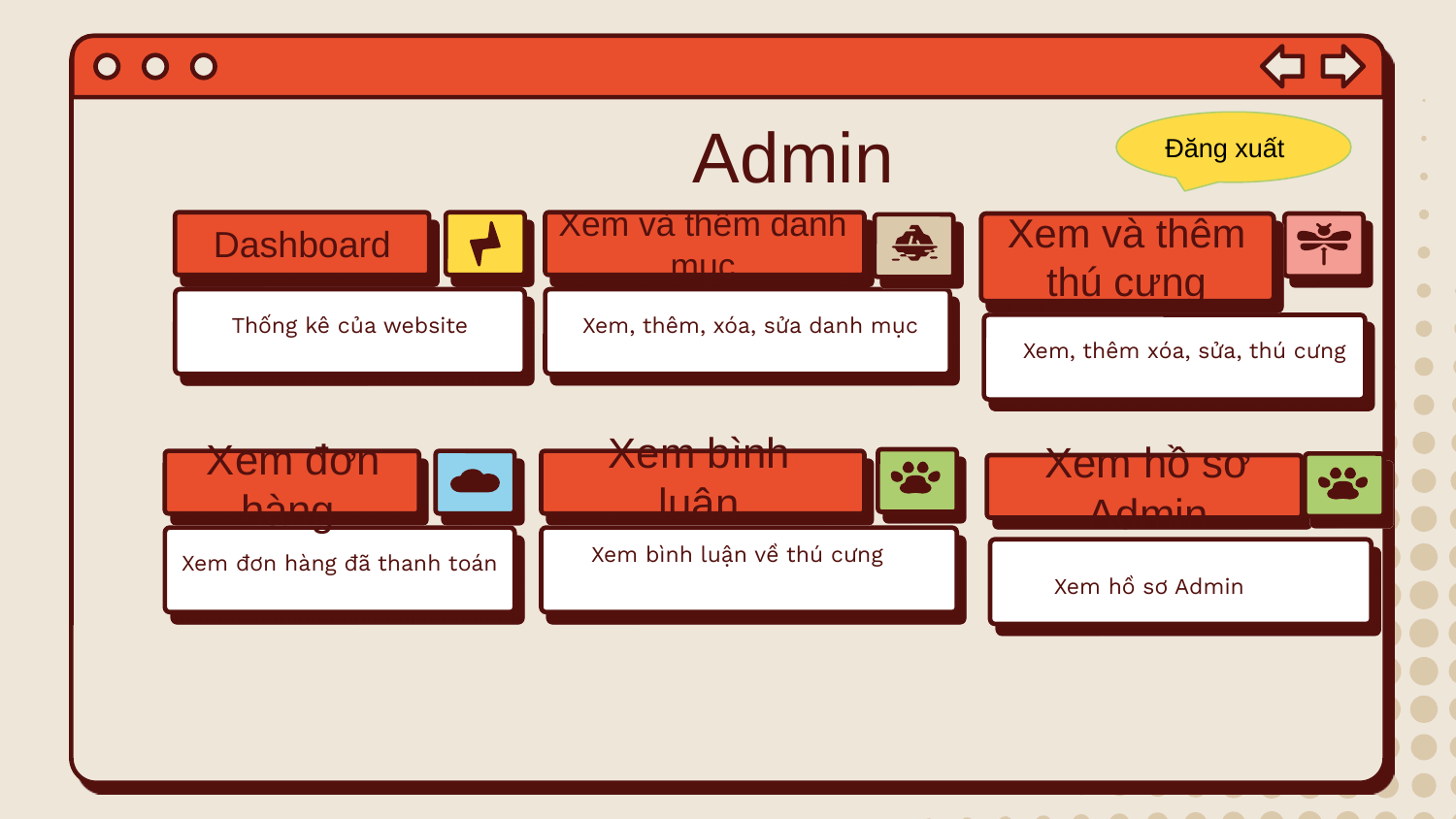

Đăng xuất
Admin

Xem và thêm danh mục
Xem và thêm thú cưng

# Dashboard

Thống kê của website
Xem, thêm, xóa, sửa danh mục

Xem, thêm xóa, sửa, thú cưng

Xem bình luận

Xem đơn hàng

Xem hồ sơ Admin
Xem bình luận về thú cưng

Xem đơn hàng đã thanh toán

Xem hồ sơ Admin